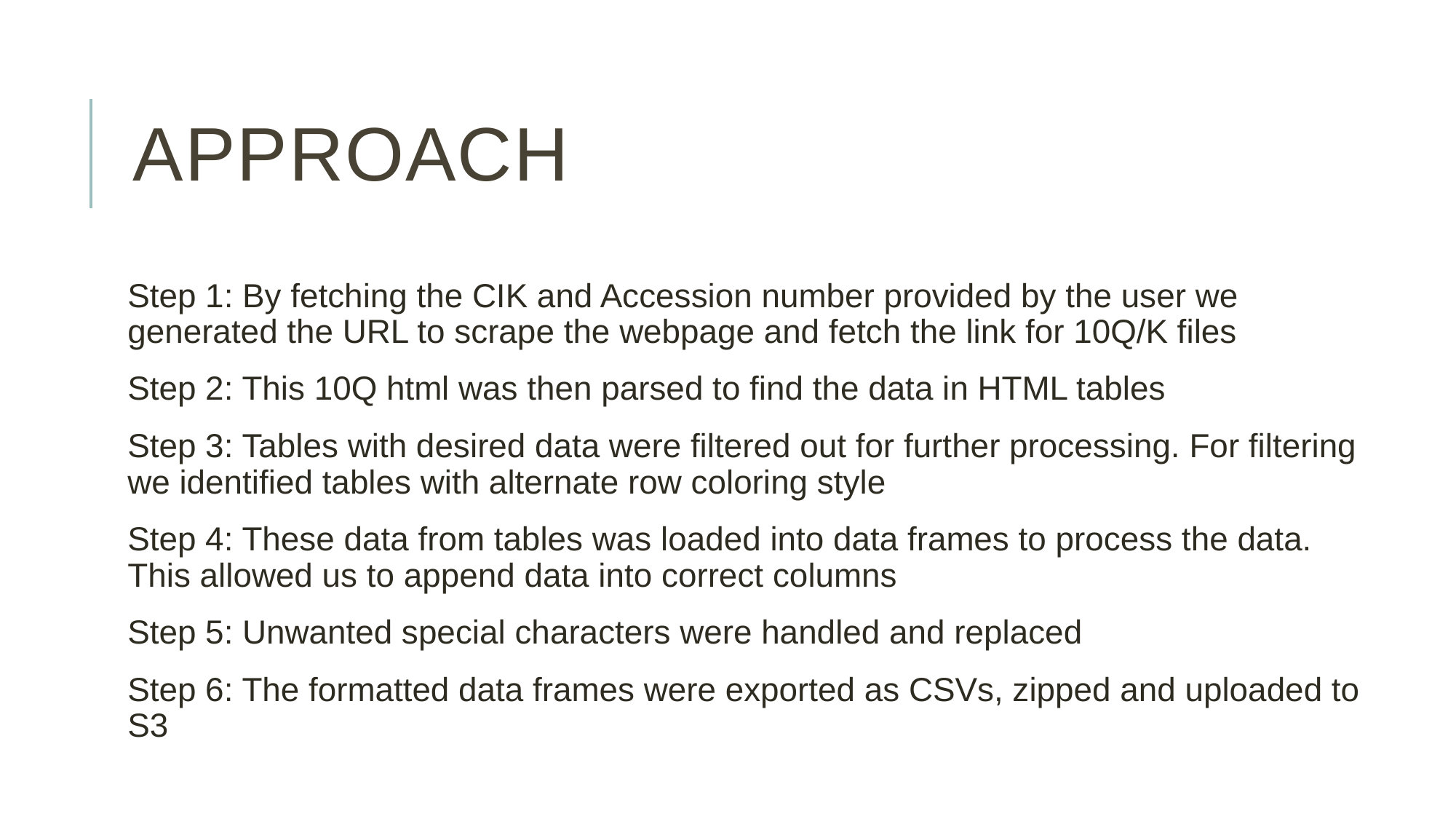

# approach
Step 1: By fetching the CIK and Accession number provided by the user we generated the URL to scrape the webpage and fetch the link for 10Q/K files
Step 2: This 10Q html was then parsed to find the data in HTML tables
Step 3: Tables with desired data were filtered out for further processing. For filtering we identified tables with alternate row coloring style
Step 4: These data from tables was loaded into data frames to process the data. This allowed us to append data into correct columns
Step 5: Unwanted special characters were handled and replaced
Step 6: The formatted data frames were exported as CSVs, zipped and uploaded to S3